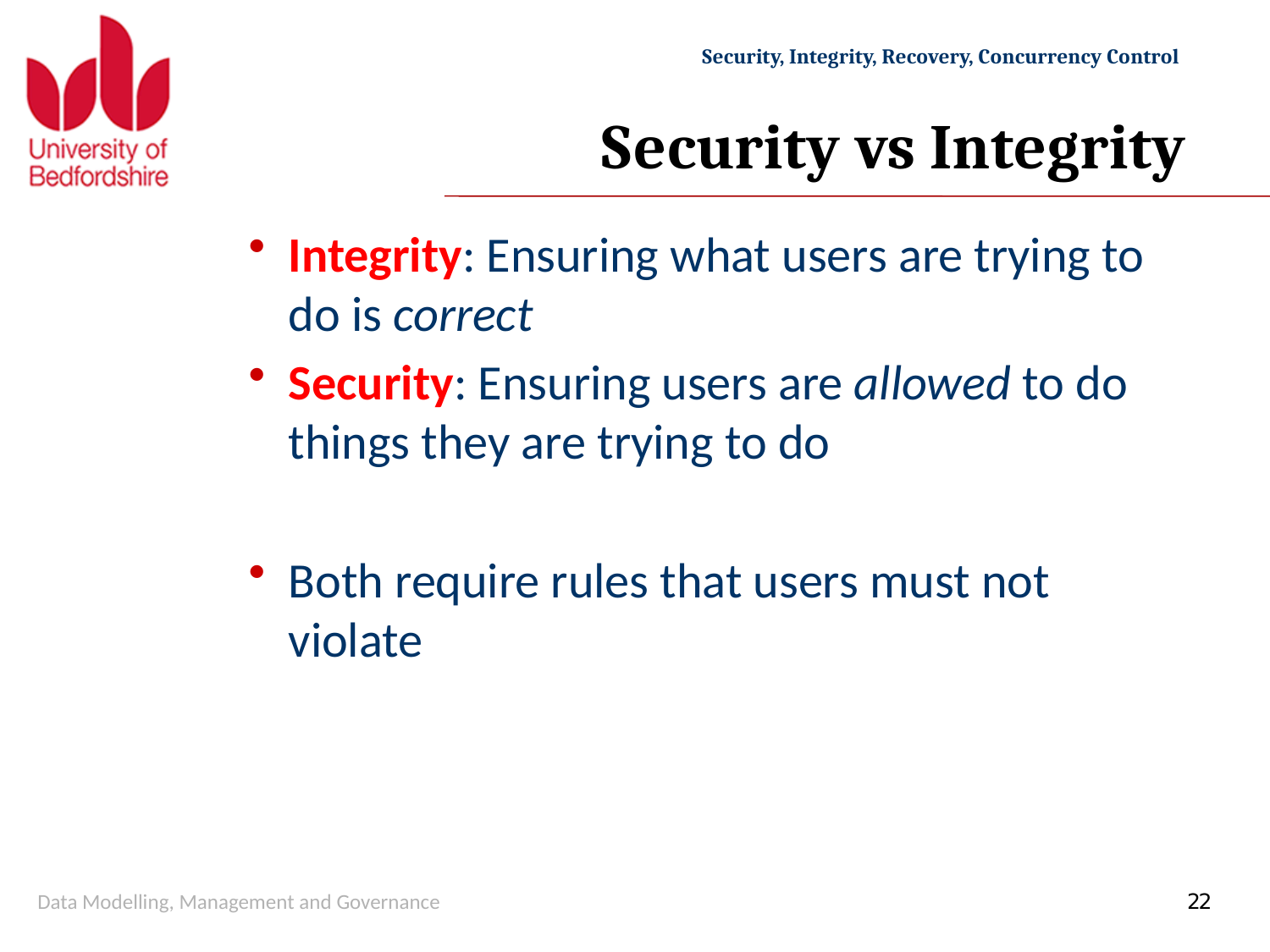

# Security vs Integrity
Integrity: Ensuring what users are trying to do is correct
Security: Ensuring users are allowed to do things they are trying to do

Both require rules that users must not violate

Data Modelling, Management and Governance